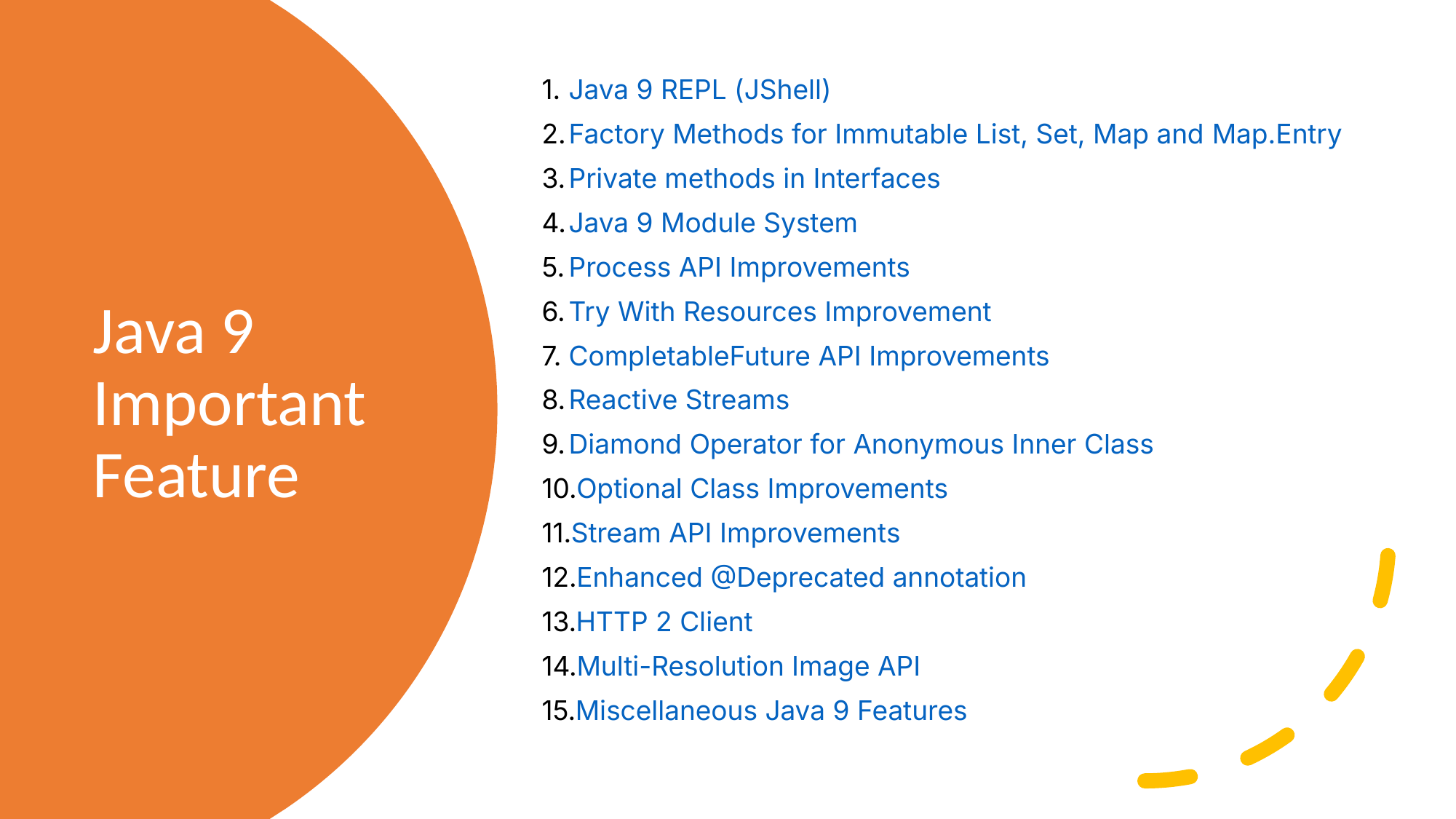

Java 9 REPL (JShell)
Factory Methods for Immutable List, Set, Map and Map.Entry
Private methods in Interfaces
Java 9 Module System
Process API Improvements
Try With Resources Improvement
CompletableFuture API Improvements
Reactive Streams
Diamond Operator for Anonymous Inner Class
Optional Class Improvements
Stream API Improvements
Enhanced @Deprecated annotation
HTTP 2 Client
Multi-Resolution Image API
Miscellaneous Java 9 Features

# Java 9 Important Feature